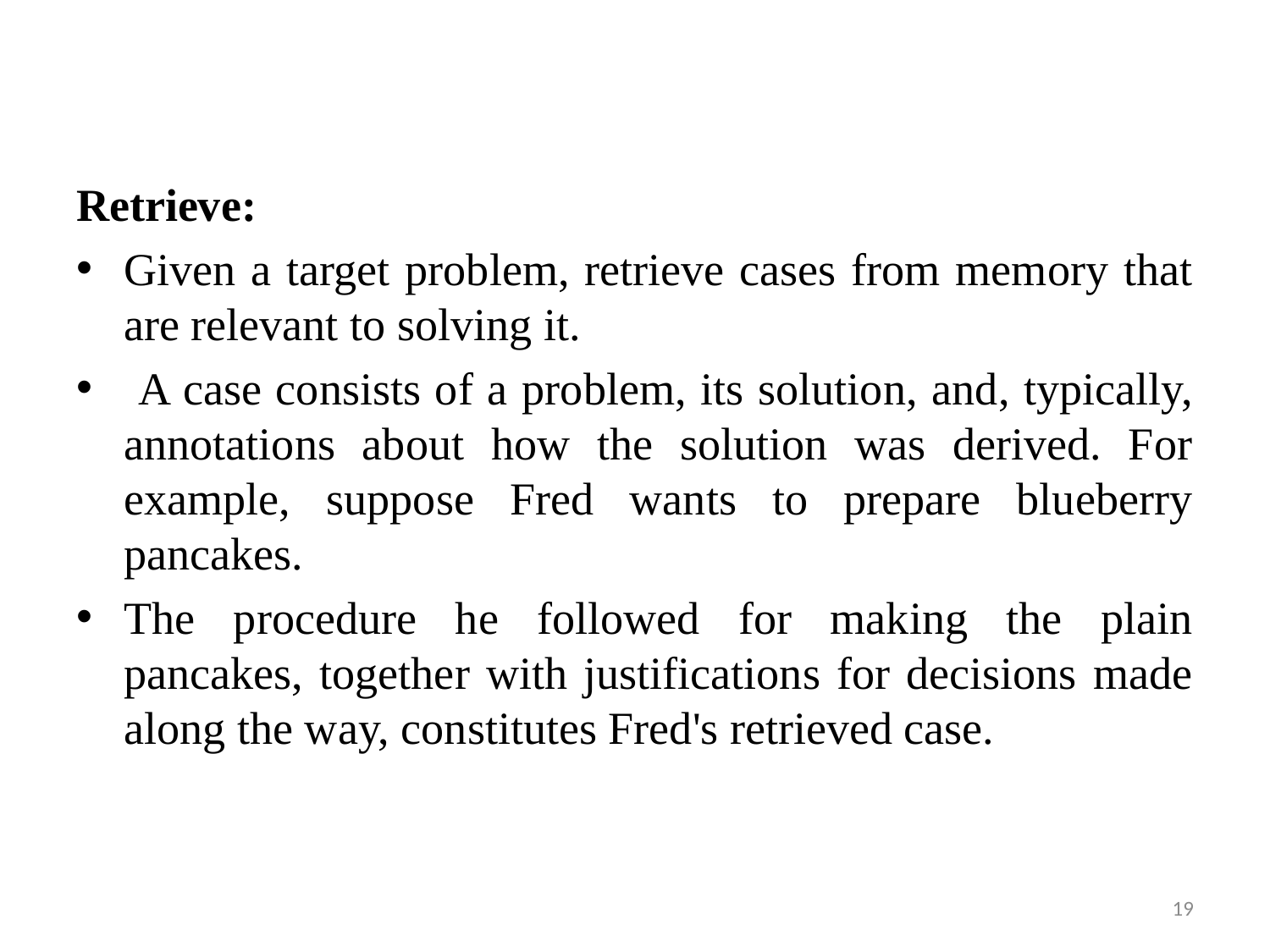

#
Retrieve:
Given a target problem, retrieve cases from memory that are relevant to solving it.
 A case consists of a problem, its solution, and, typically, annotations about how the solution was derived. For example, suppose Fred wants to prepare blueberry pancakes.
The procedure he followed for making the plain pancakes, together with justifications for decisions made along the way, constitutes Fred's retrieved case.

19